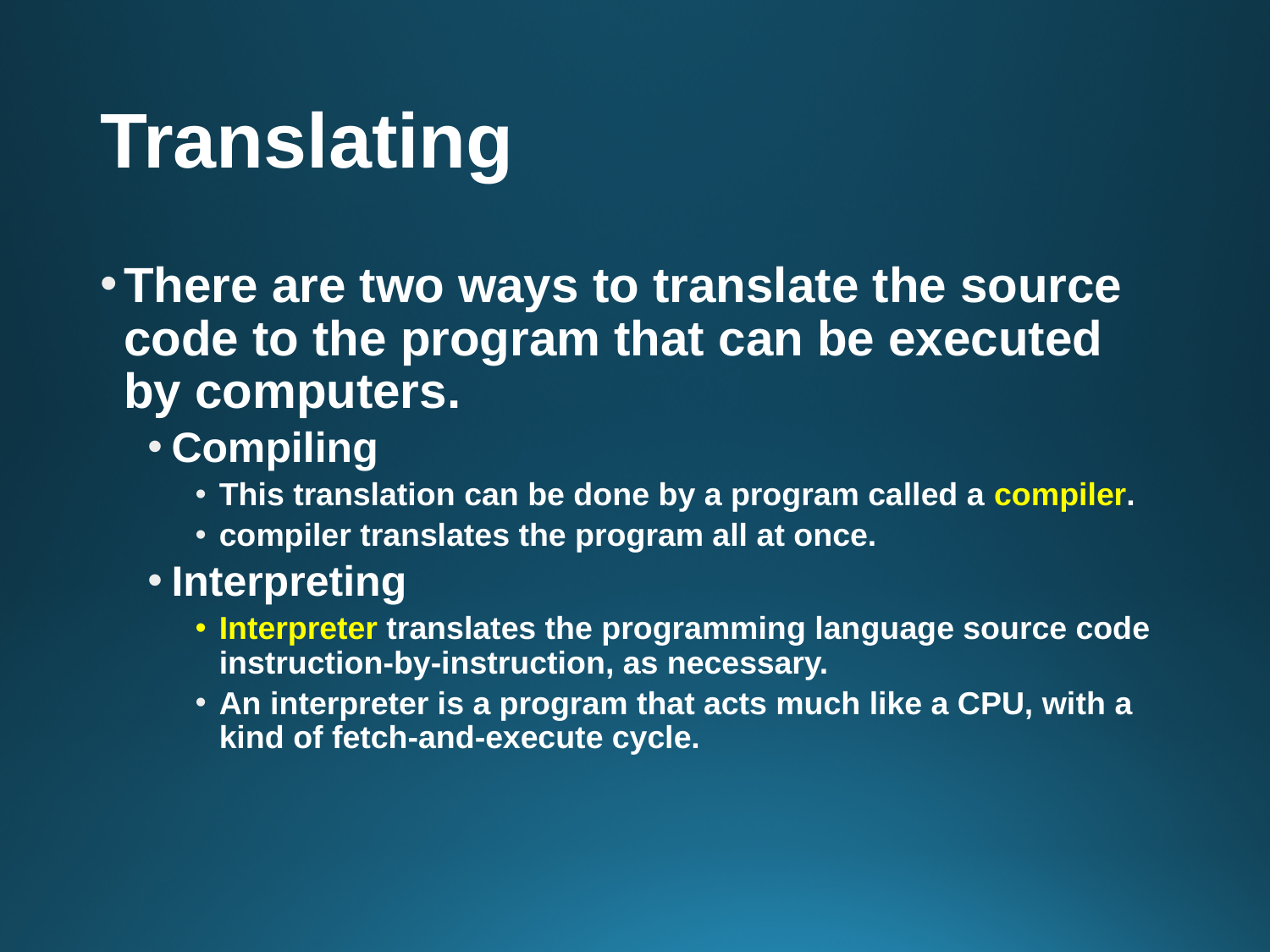

# Translating
There are two ways to translate the source code to the program that can be executed by computers.
Compiling
This translation can be done by a program called a compiler.
compiler translates the program all at once.
Interpreting
Interpreter translates the programming language source code instruction-by-instruction, as necessary.
An interpreter is a program that acts much like a CPU, with a kind of fetch-and-execute cycle.